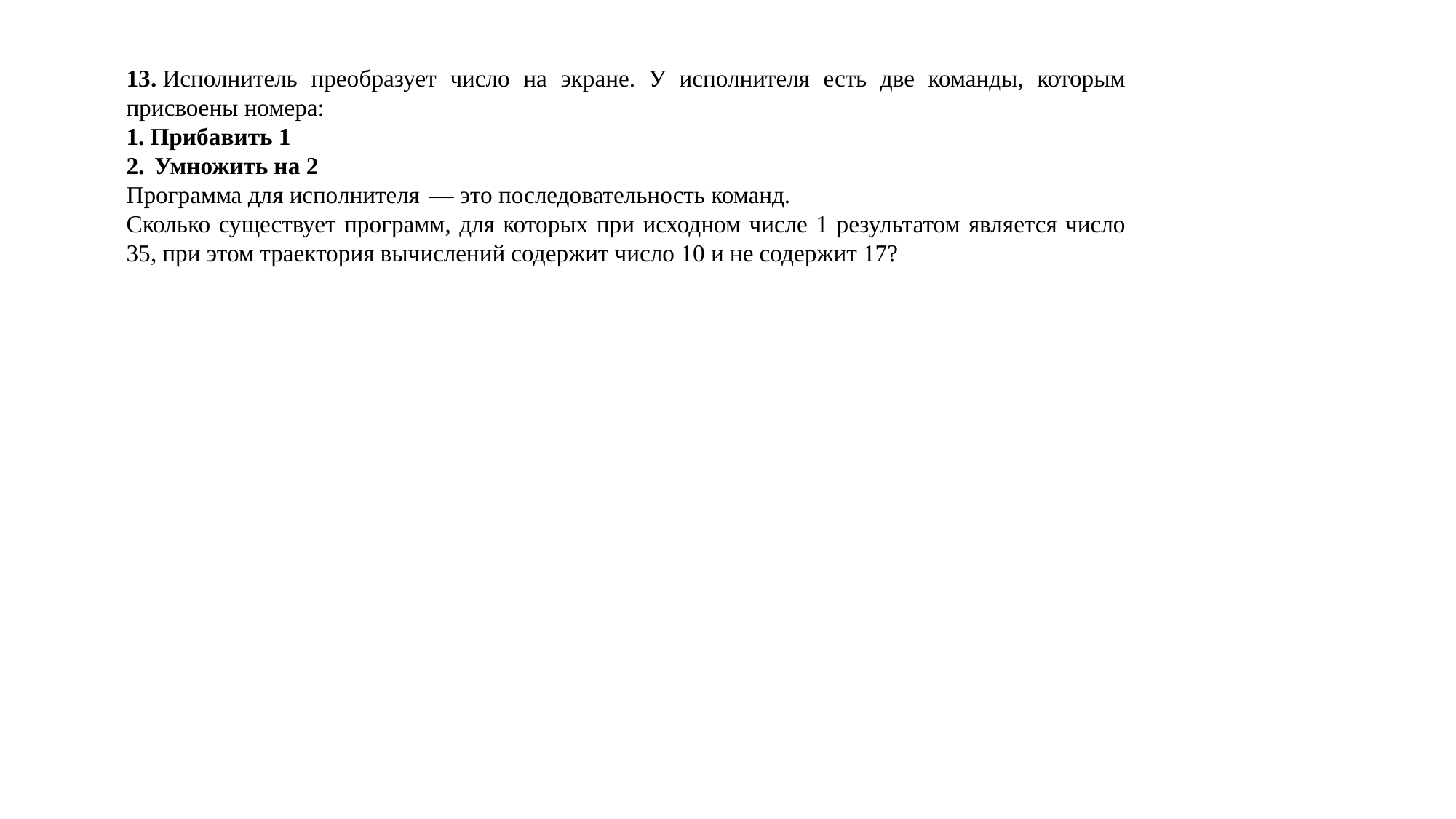

13. Исполнитель преобразует число на экране. У исполнителя есть две команды, которым присвоены номера:
1. Прибавить 1
2.  Умножить на 2
Программа для исполнителя  — это последовательность команд.
Сколько существует программ, для которых при исходном числе 1 результатом является число 35, при этом траектория вычислений содержит число 10 и не содержит 17?